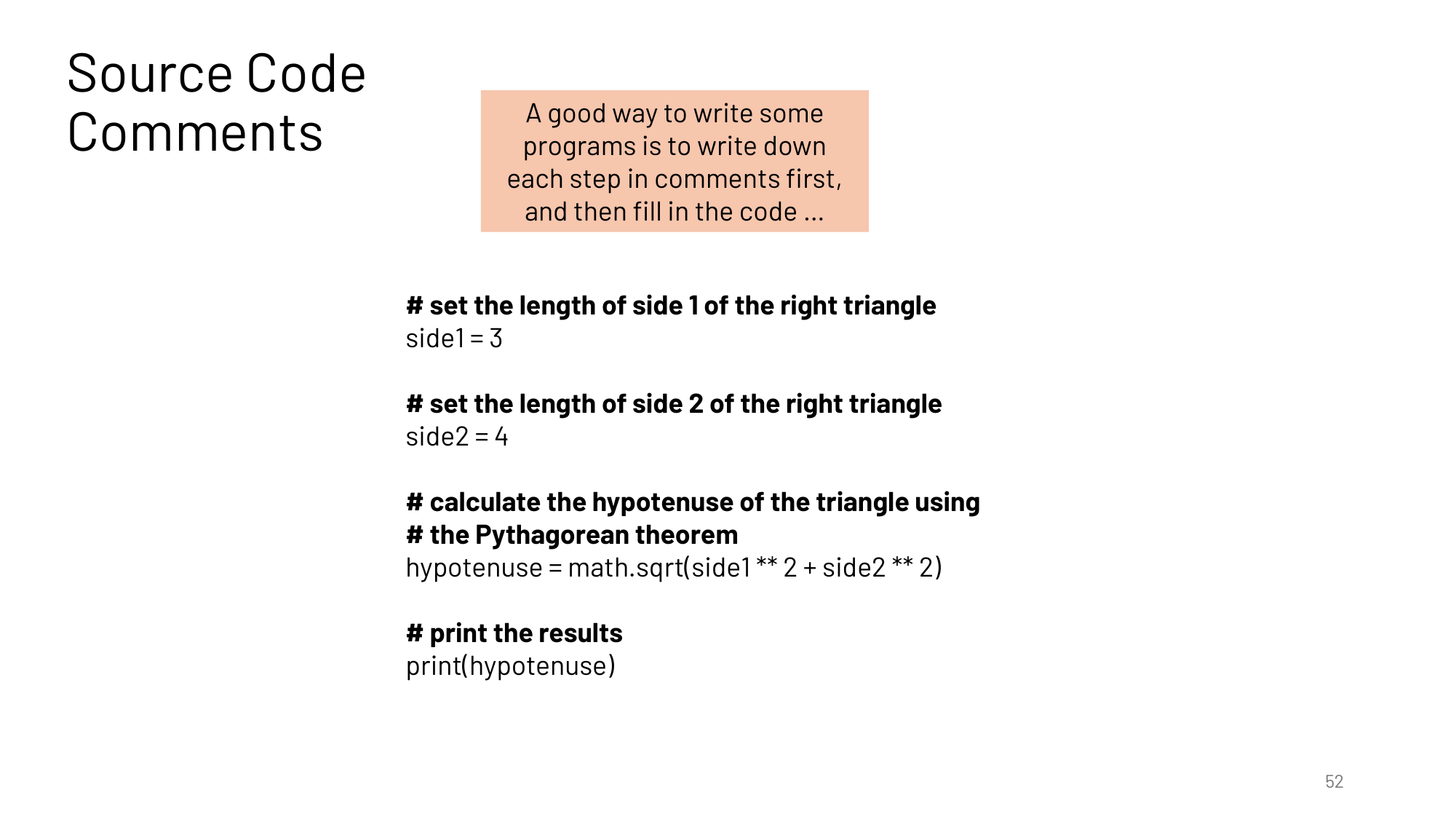

# Source Code Comments
A good way to write some programs is to write down each step in comments first, and then fill in the code …
# set the length of side 1 of the right triangle
side1 = 3

# set the length of side 2 of the right triangle
side2 = 4

# calculate the hypotenuse of the triangle using # the Pythagorean theorem
hypotenuse = math.sqrt(side1 ** 2 + side2 ** 2)

# print the results
print(hypotenuse)
52